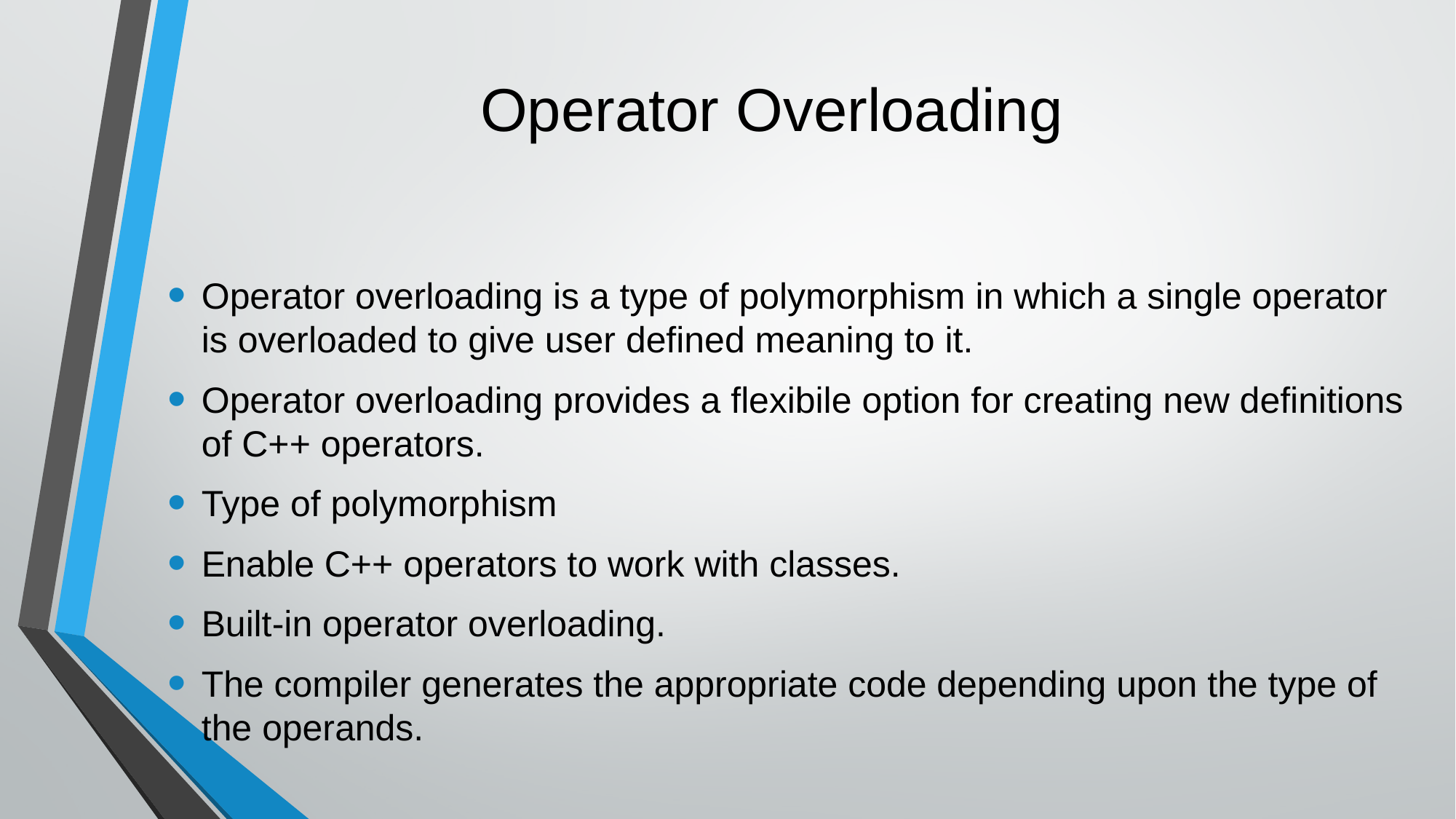

# Operator Overloading
Operator overloading is a type of polymorphism in which a single operator is overloaded to give user defined meaning to it.
Operator overloading provides a flexibile option for creating new definitions of C++ operators.
Type of polymorphism
Enable C++ operators to work with classes.
Built-in operator overloading.
The compiler generates the appropriate code depending upon the type of the operands.